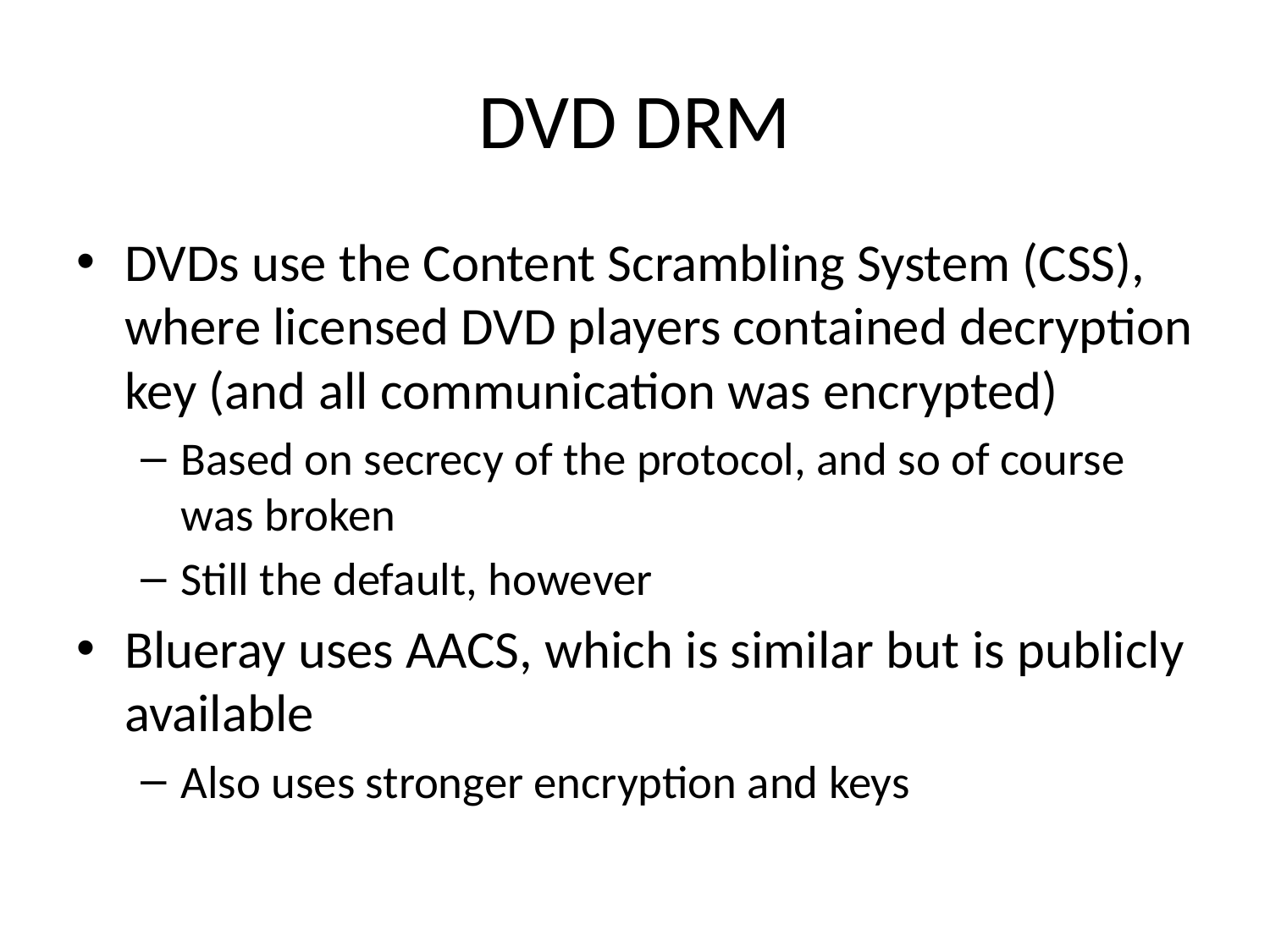

# DVD DRM
DVDs use the Content Scrambling System (CSS), where licensed DVD players contained decryption key (and all communication was encrypted)
Based on secrecy of the protocol, and so of course was broken
Still the default, however
Blueray uses AACS, which is similar but is publicly available
Also uses stronger encryption and keys